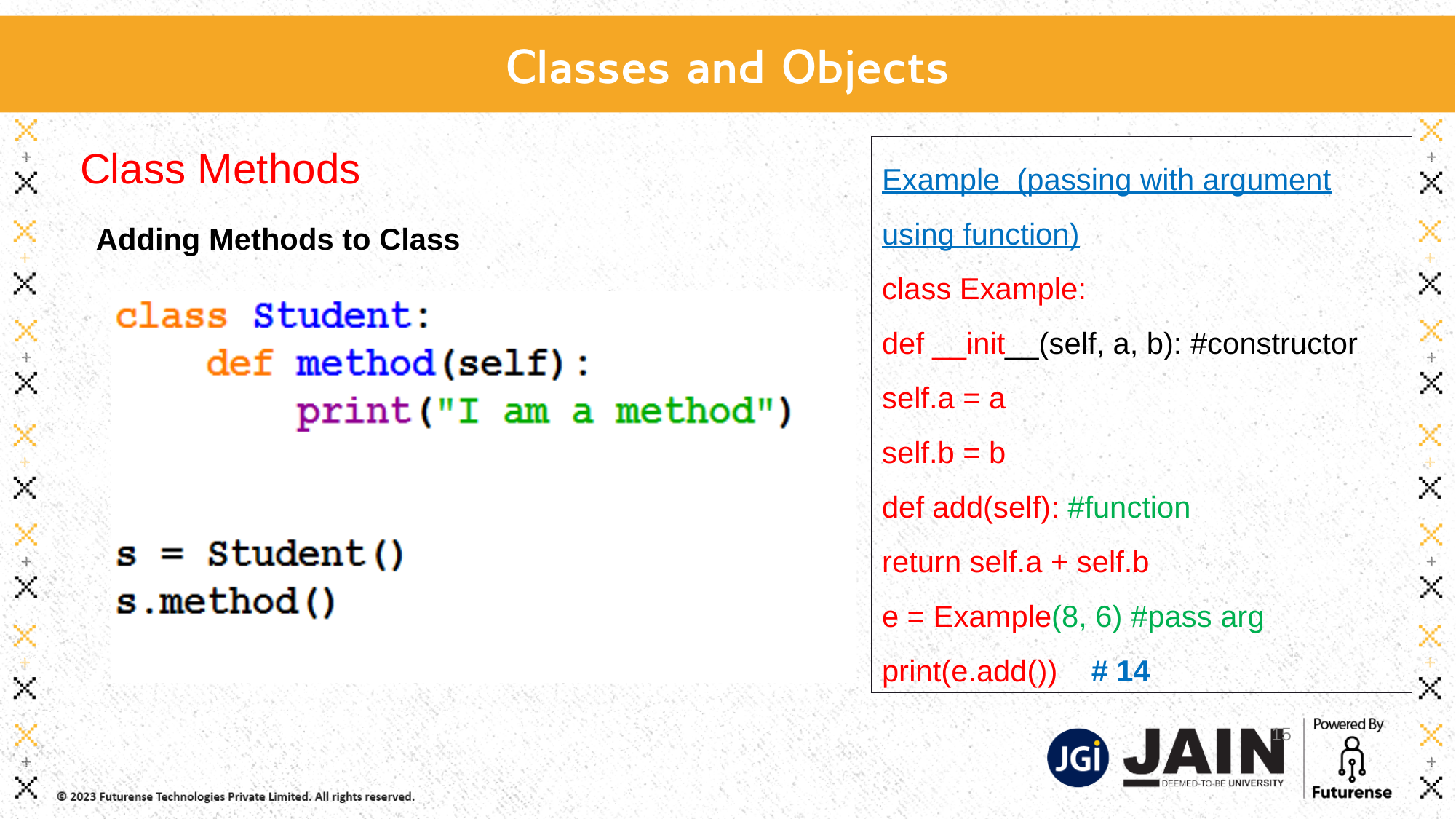

Classes and Objects
Class Methods

Example  (passing with argument using function)
class Example:
def __init__(self, a, b): #constructor
self.a = a
self.b = b
def add(self): #function
return self.a + self.b
e = Example(8, 6) #pass arg
print(e.add())    # 14
Adding Methods to Class

15